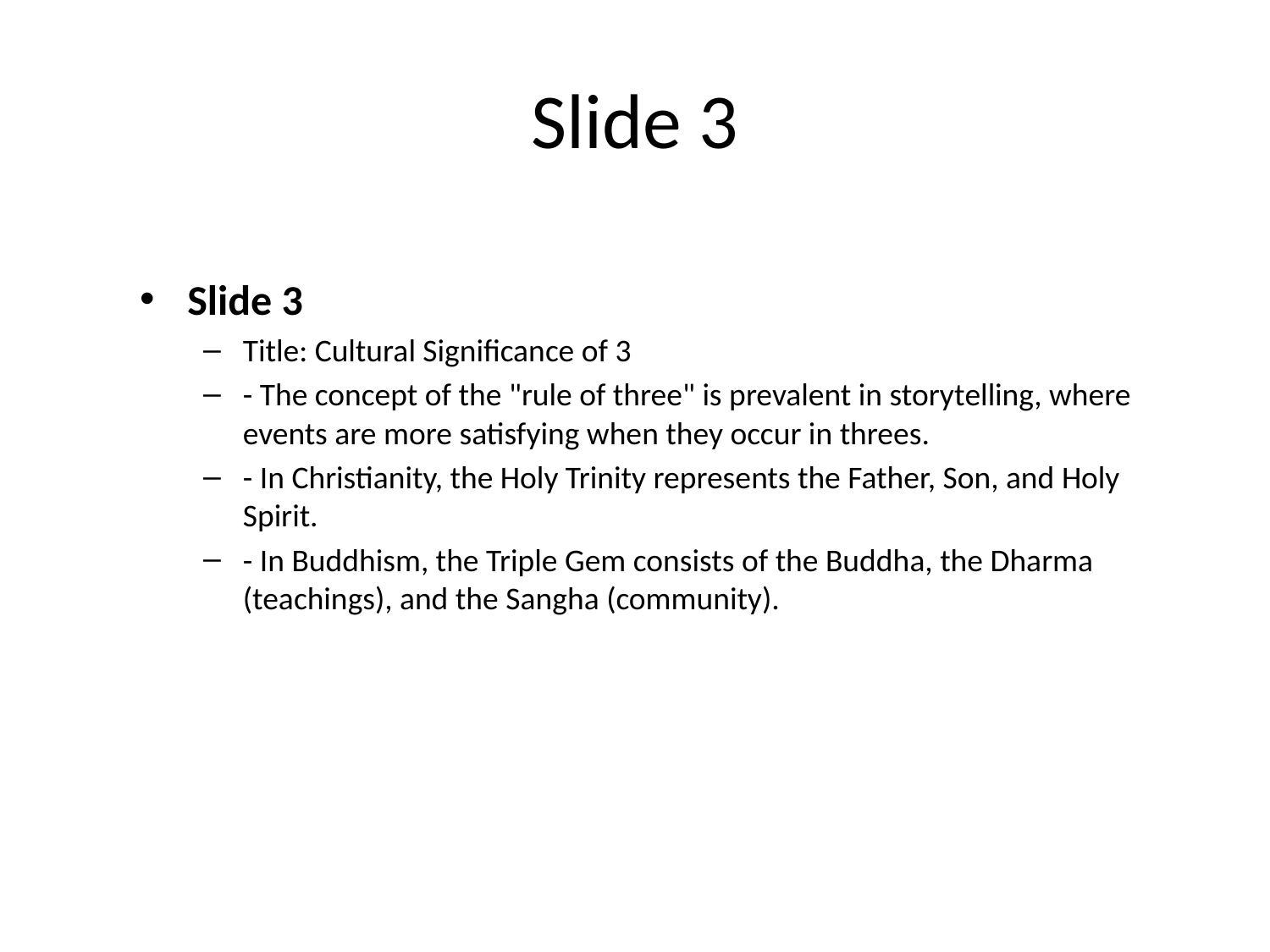

# Slide 3

Slide 3
Title: Cultural Significance of 3
- The concept of the "rule of three" is prevalent in storytelling, where events are more satisfying when they occur in threes.
- In Christianity, the Holy Trinity represents the Father, Son, and Holy Spirit.
- In Buddhism, the Triple Gem consists of the Buddha, the Dharma (teachings), and the Sangha (community).